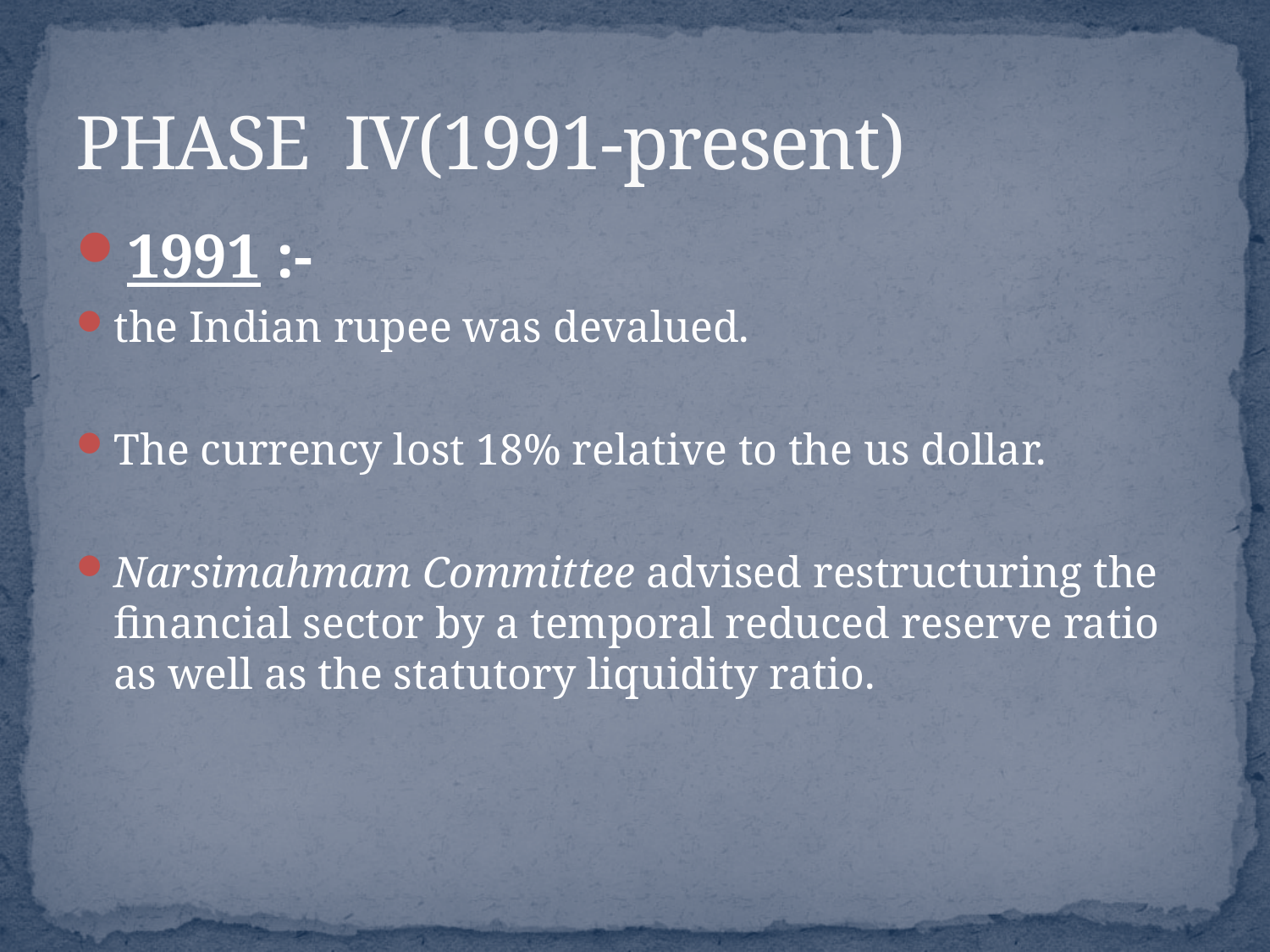

# PHASE  IV(1991-present)
1991 :-
the Indian rupee was devalued.

The currency lost 18% relative to the us dollar.

Narsimahmam Committee advised restructuring the financial sector by a temporal reduced reserve ratio as well as the statutory liquidity ratio.